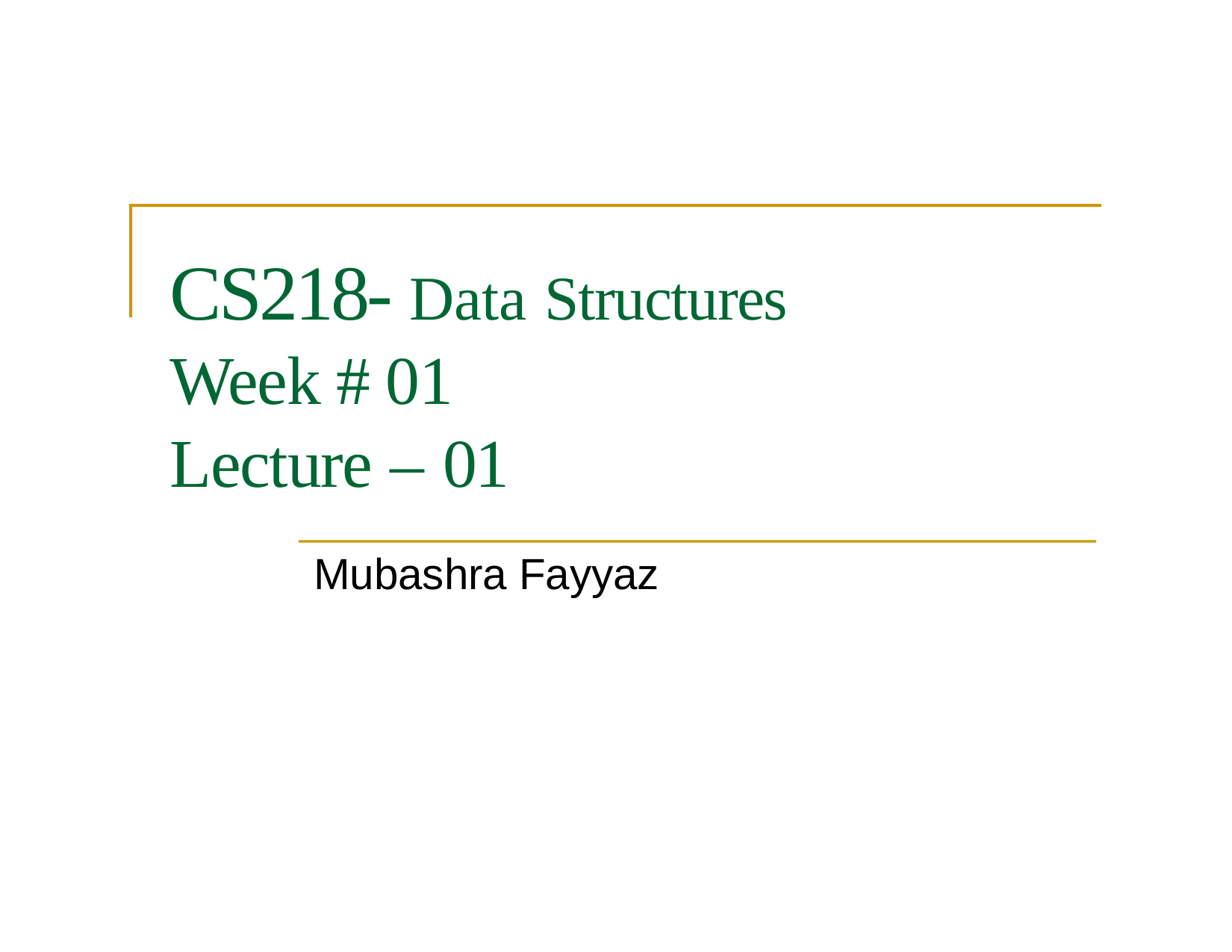

CS218- Data Structures
Week # 01
Lecture – 01
Mubashra Fayyaz